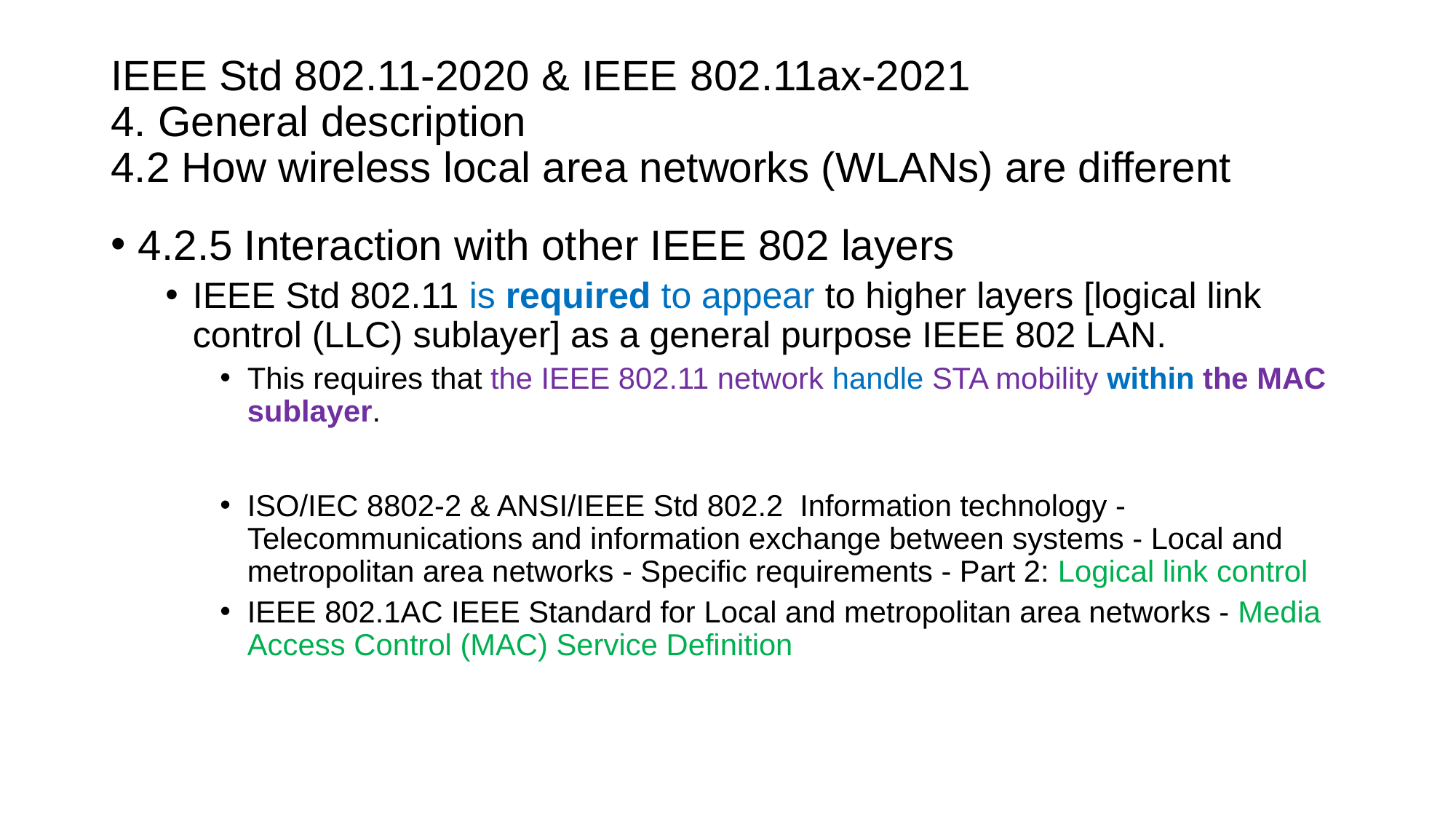

# IEEE Std 802.11-2020 & IEEE 802.11ax-2021 4. General description 4.2 How wireless local area networks (WLANs) are different
4.2.5 Interaction with other IEEE 802 layers
IEEE Std 802.11 is required to appear to higher layers [logical link control (LLC) sublayer] as a general purpose IEEE 802 LAN.
This requires that the IEEE 802.11 network handle STA mobility within the MAC sublayer.

ISO/IEC 8802-2 & ANSI/IEEE Std 802.2  Information technology - Telecommunications and information exchange between systems - Local and metropolitan area networks - Specific requirements - Part 2: Logical link control
IEEE 802.1AC IEEE Standard for Local and metropolitan area networks - Media Access Control (MAC) Service Definition